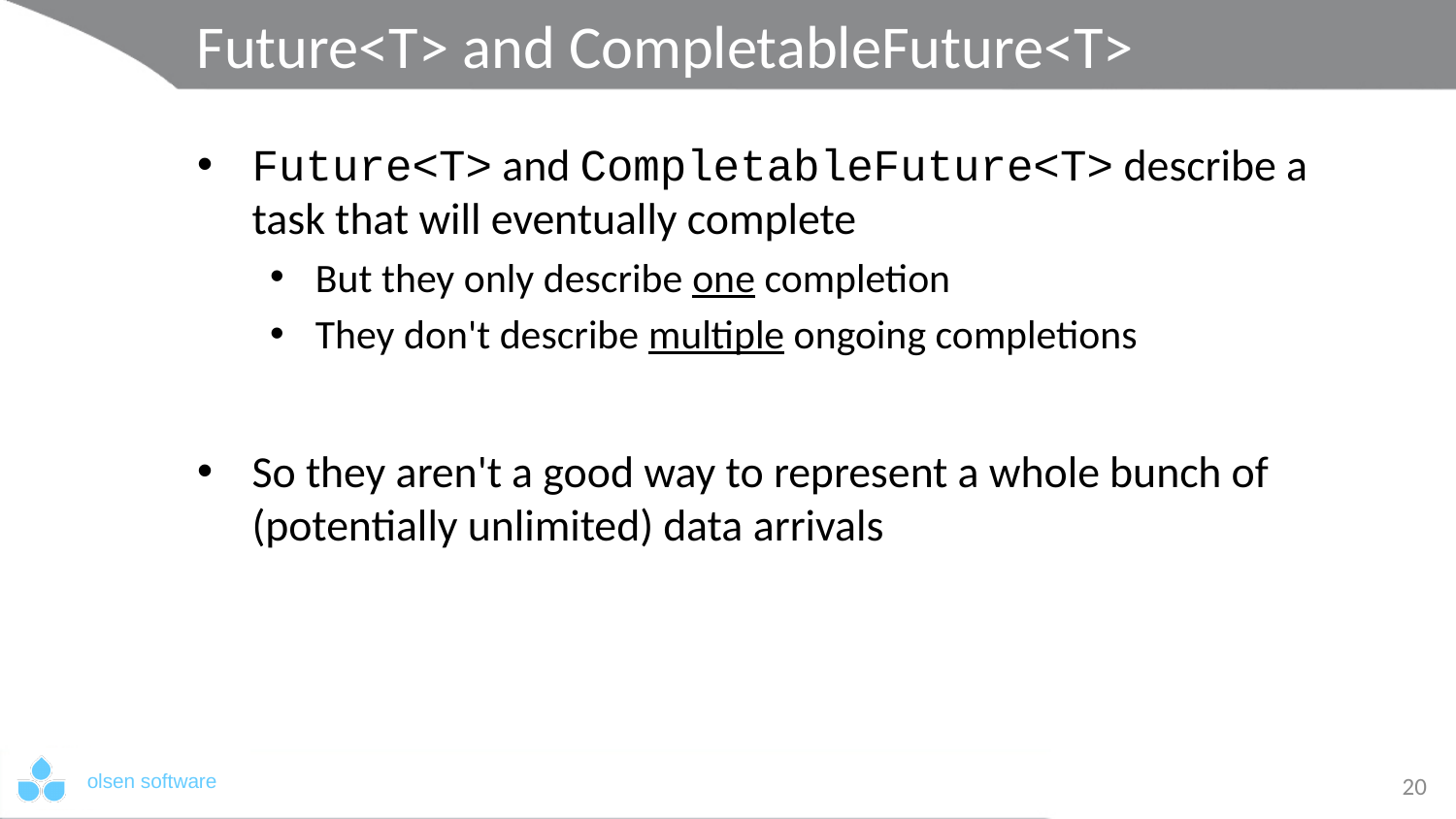

# Future<T> and CompletableFuture<T>
Future<T> and CompletableFuture<T> describe a task that will eventually complete
But they only describe one completion
They don't describe multiple ongoing completions

So they aren't a good way to represent a whole bunch of (potentially unlimited) data arrivals

20